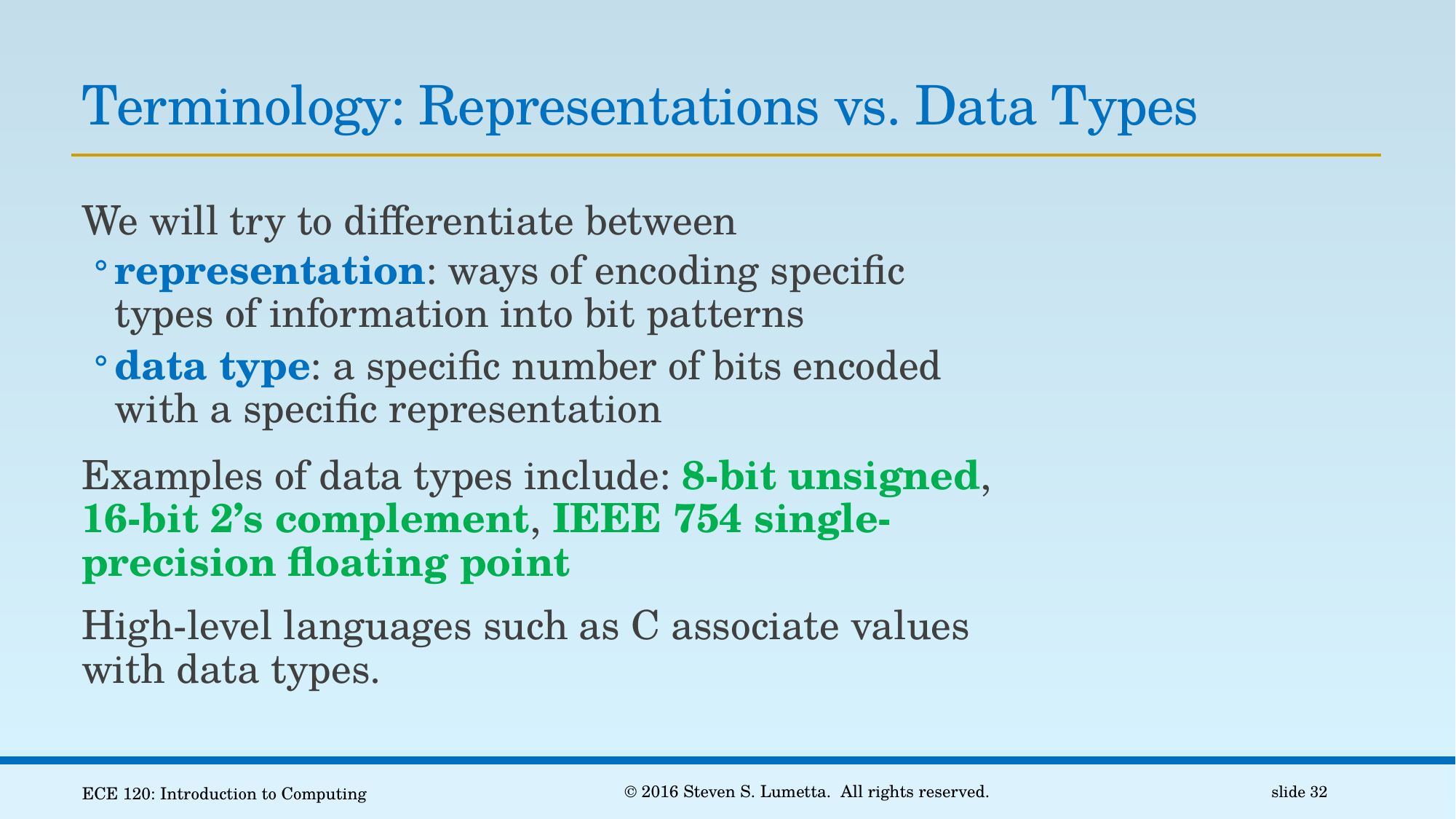

# Terminology: Representations vs. Data Types
We will try to differentiate between
representation: ways of encoding specific types of information into bit patterns
data type: a specific number of bits encoded with a specific representation
Examples of data types include: 8-bit unsigned, 16-bit 2’s complement, IEEE 754 single-precision floating point
High-level languages such as C associate values with data types.
ECE 120: Introduction to Computing
© 2016 Steven S. Lumetta.  All rights reserved.
slide 32